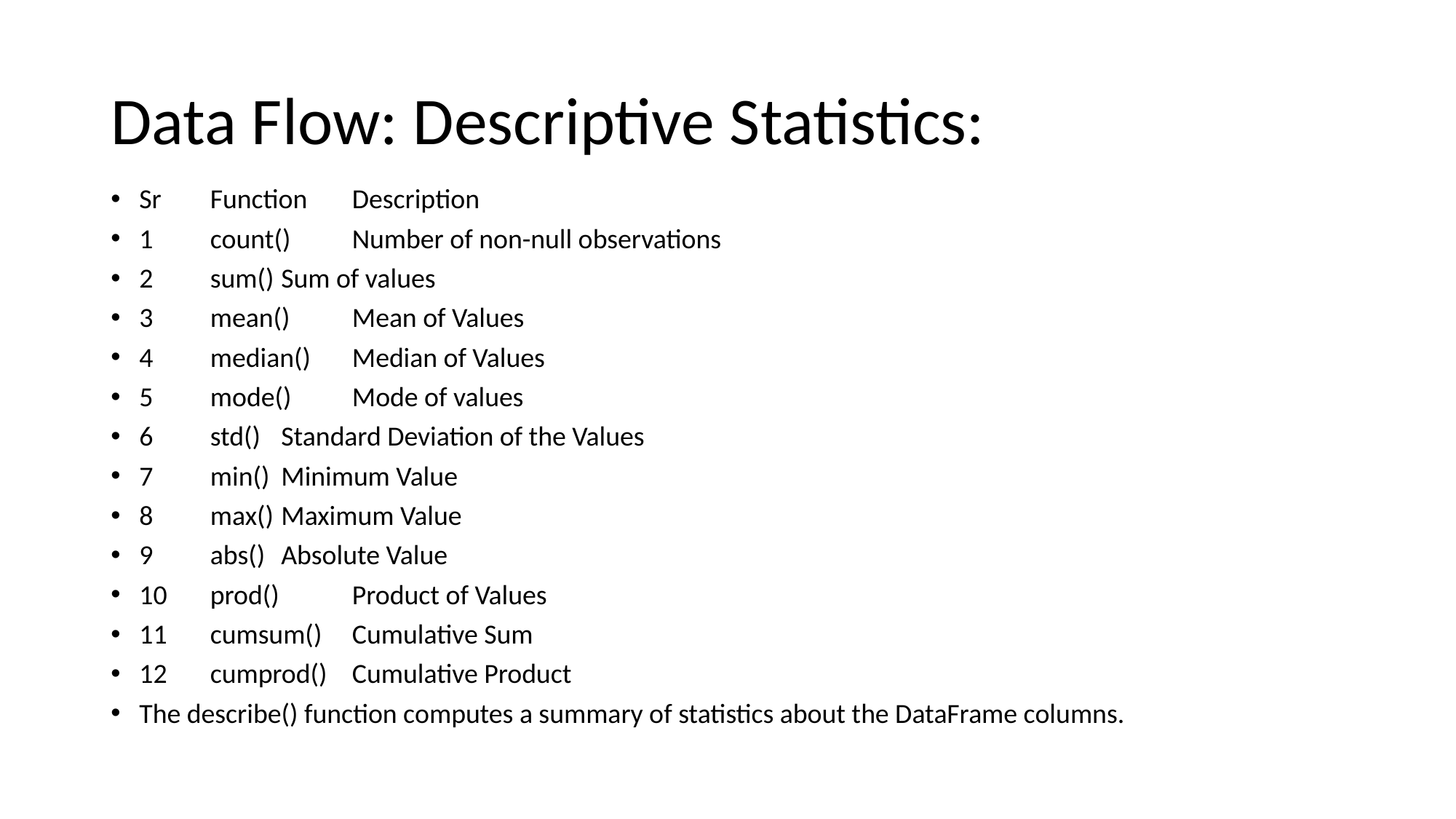

# Data Flow: Descriptive Statistics:
Sr 	Function 	Description
1 	count() 	Number of non-null observations
2 	sum() 	Sum of values
3 	mean() 	Mean of Values
4 	median() 	Median of Values
5 	mode() 	Mode of values
6 	std() 	Standard Deviation of the Values
7 	min() 	Minimum Value
8 	max() 	Maximum Value
9 	abs() 	Absolute Value
10 	prod() 	Product of Values
11 	cumsum() 	Cumulative Sum
12 	cumprod() 	Cumulative Product
The describe() function computes a summary of statistics about the DataFrame columns.